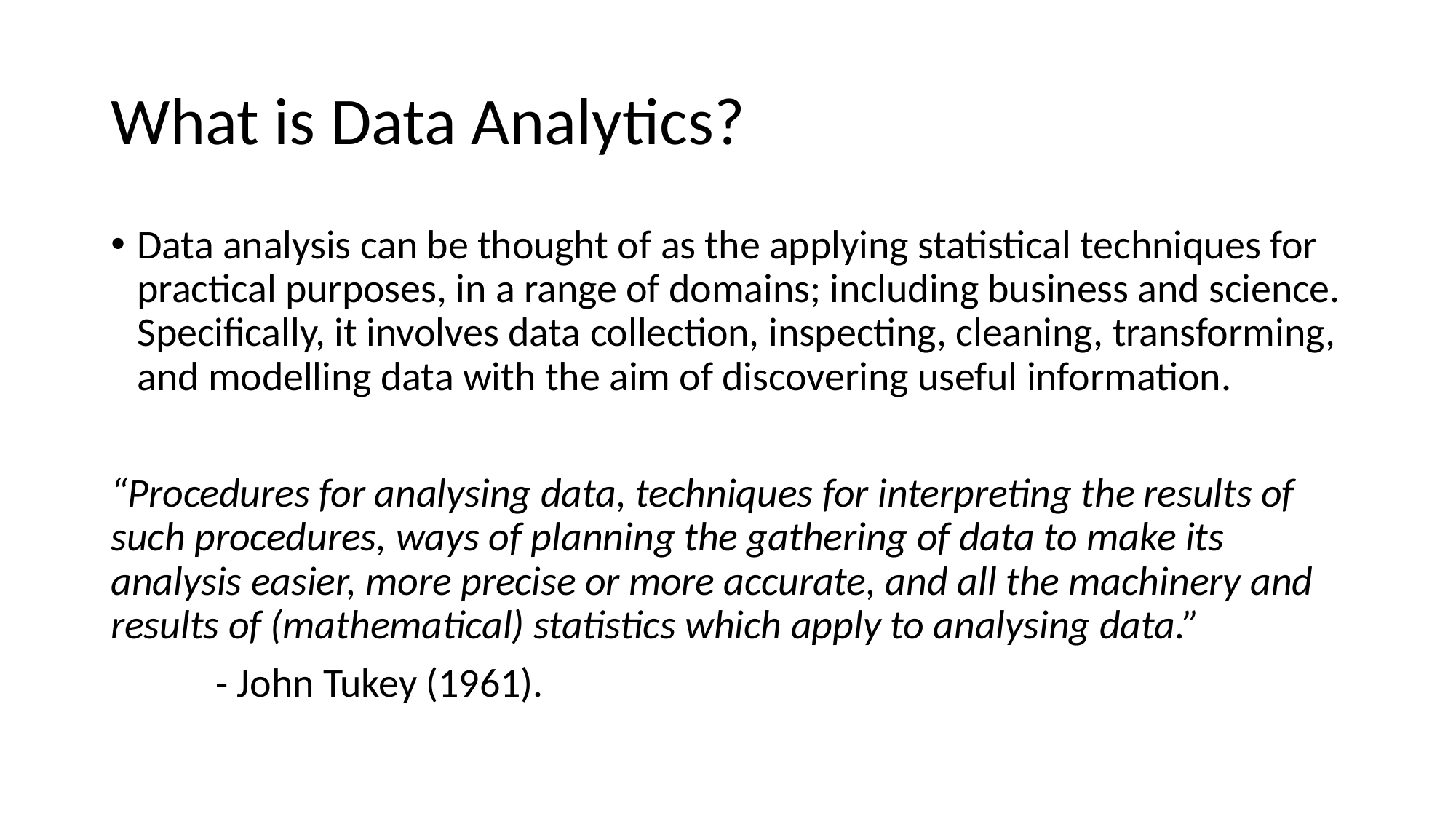

# What is Data Analytics?
Data analysis can be thought of as the applying statistical techniques for practical purposes, in a range of domains; including business and science. Specifically, it involves data collection, inspecting, cleaning, transforming, and modelling data with the aim of discovering useful information.

“Procedures for analysing data, techniques for interpreting the results of such procedures, ways of planning the gathering of data to make its analysis easier, more precise or more accurate, and all the machinery and results of (mathematical) statistics which apply to analysing data.”
					- John Tukey (1961).